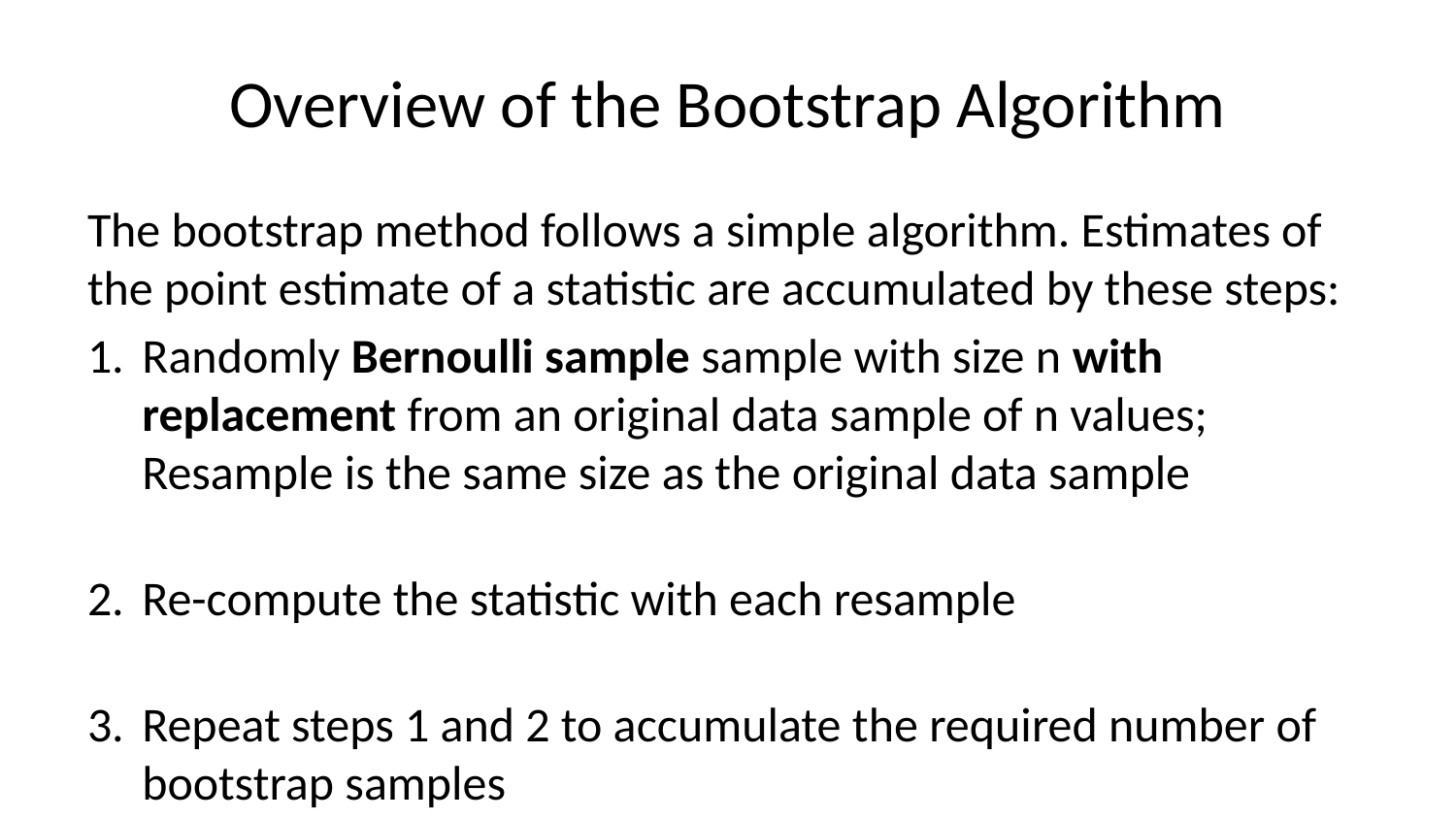

# Overview of the Bootstrap Algorithm
The bootstrap method follows a simple algorithm. Estimates of the point estimate of a statistic are accumulated by these steps:
Randomly Bernoulli sample sample with size n with replacement from an original data sample of n values; Resample is the same size as the original data sample
Re-compute the statistic with each resample
Repeat steps 1 and 2 to accumulate the required number of bootstrap samples
Accumulated bootstrap values form the bootstrap distribution; An estimate of the sample distribution of the statistic
The mean of the computed statistic values is the bootstrap point estimate of the statistic